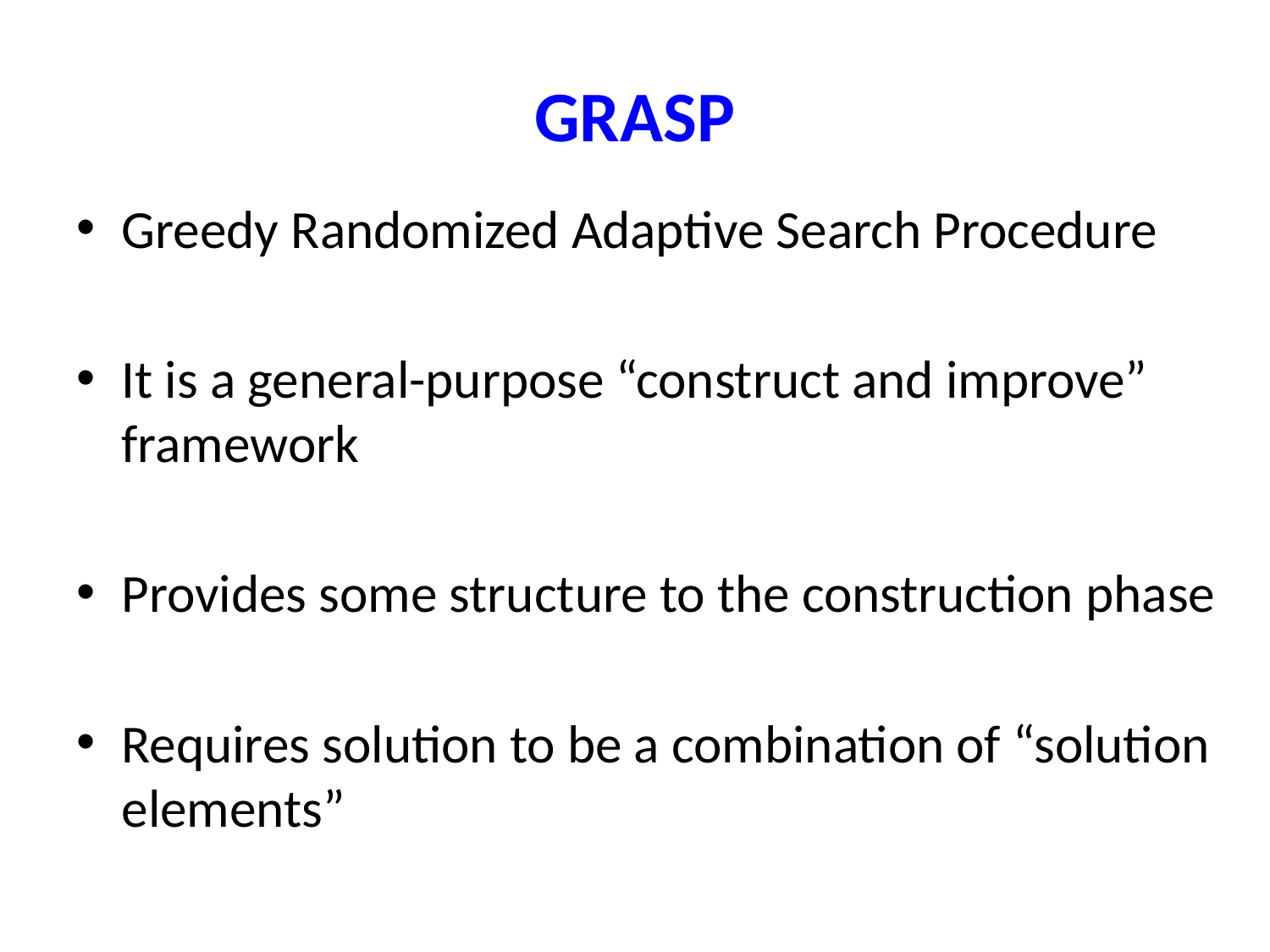

# GRASP
Greedy Randomized Adaptive Search Procedure

It is a general-purpose “construct and improve” framework

Provides some structure to the construction phase

Requires solution to be a combination of “solution elements”